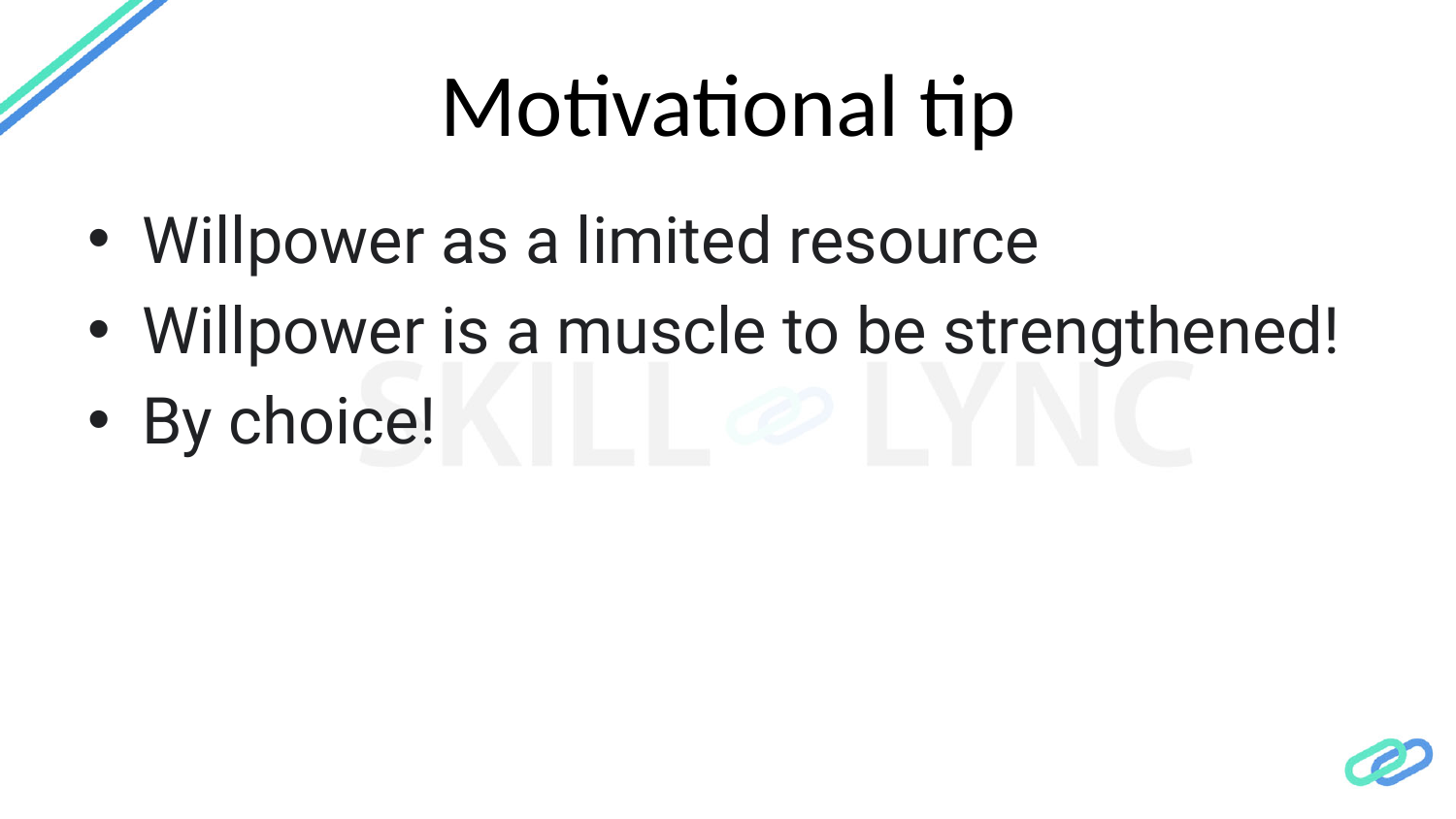

# Motivational tip
Willpower as a limited resource
Willpower is a muscle to be strengthened!
By choice!